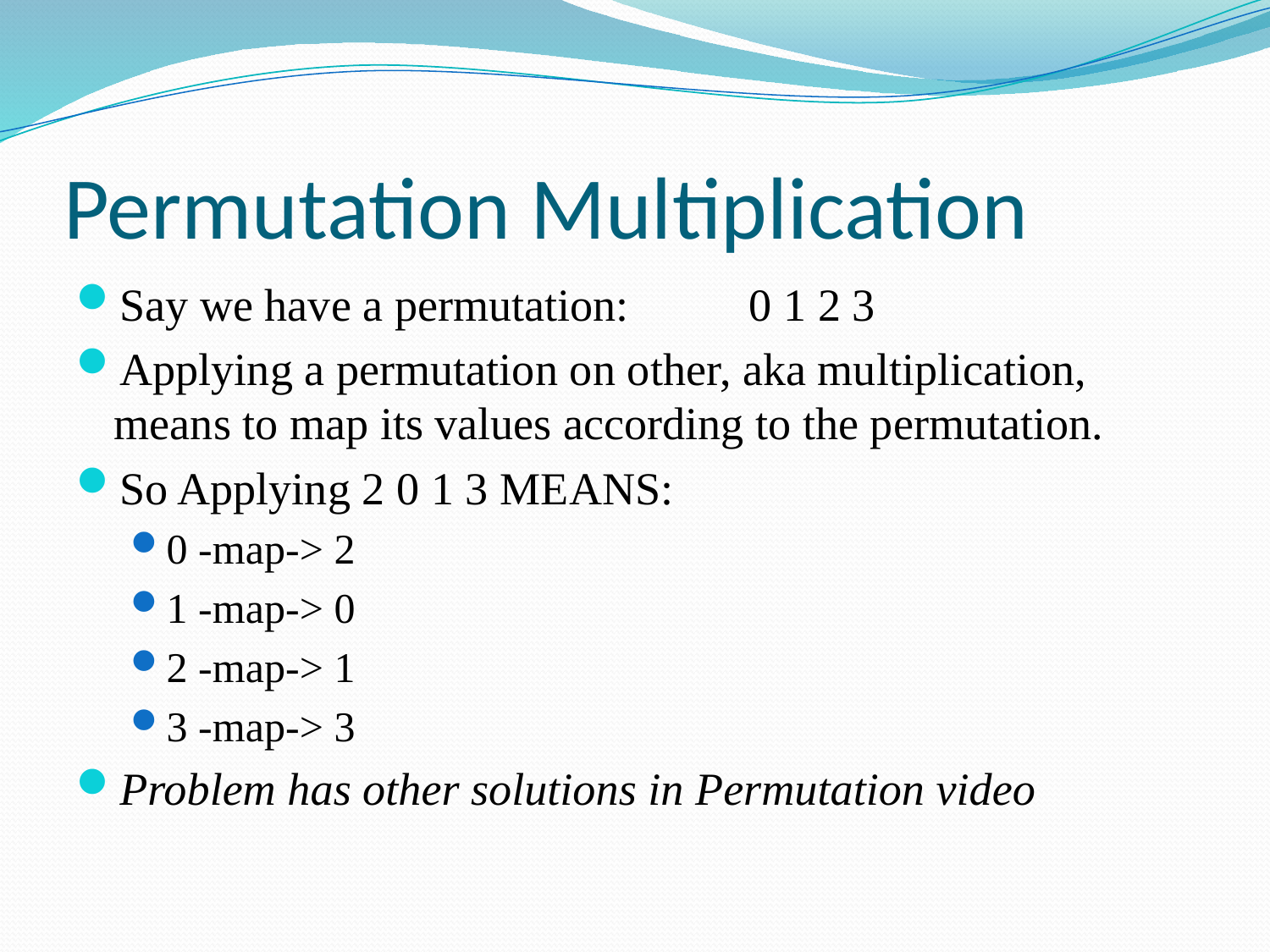

# Permutation Multiplication
Say we have a permutation: 	0 1 2 3
Applying a permutation on other, aka multiplication, means to map its values according to the permutation.
So Applying 2 0 1 3 MEANS:
0 -map-> 2
1 -map-> 0
2 -map-> 1
3 -map-> 3
Problem has other solutions in Permutation video